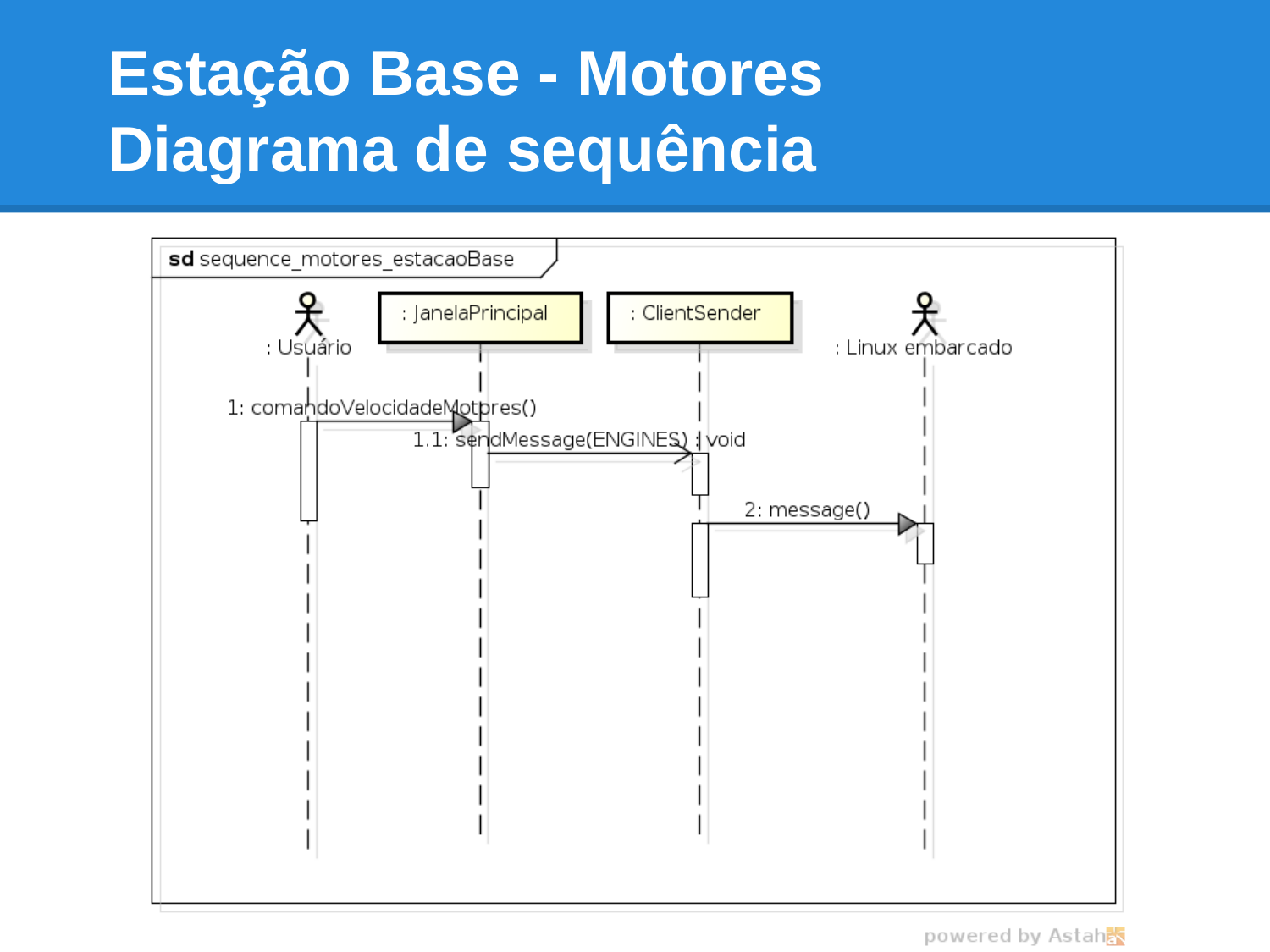

# Estação Base - Motores
Diagrama de sequência